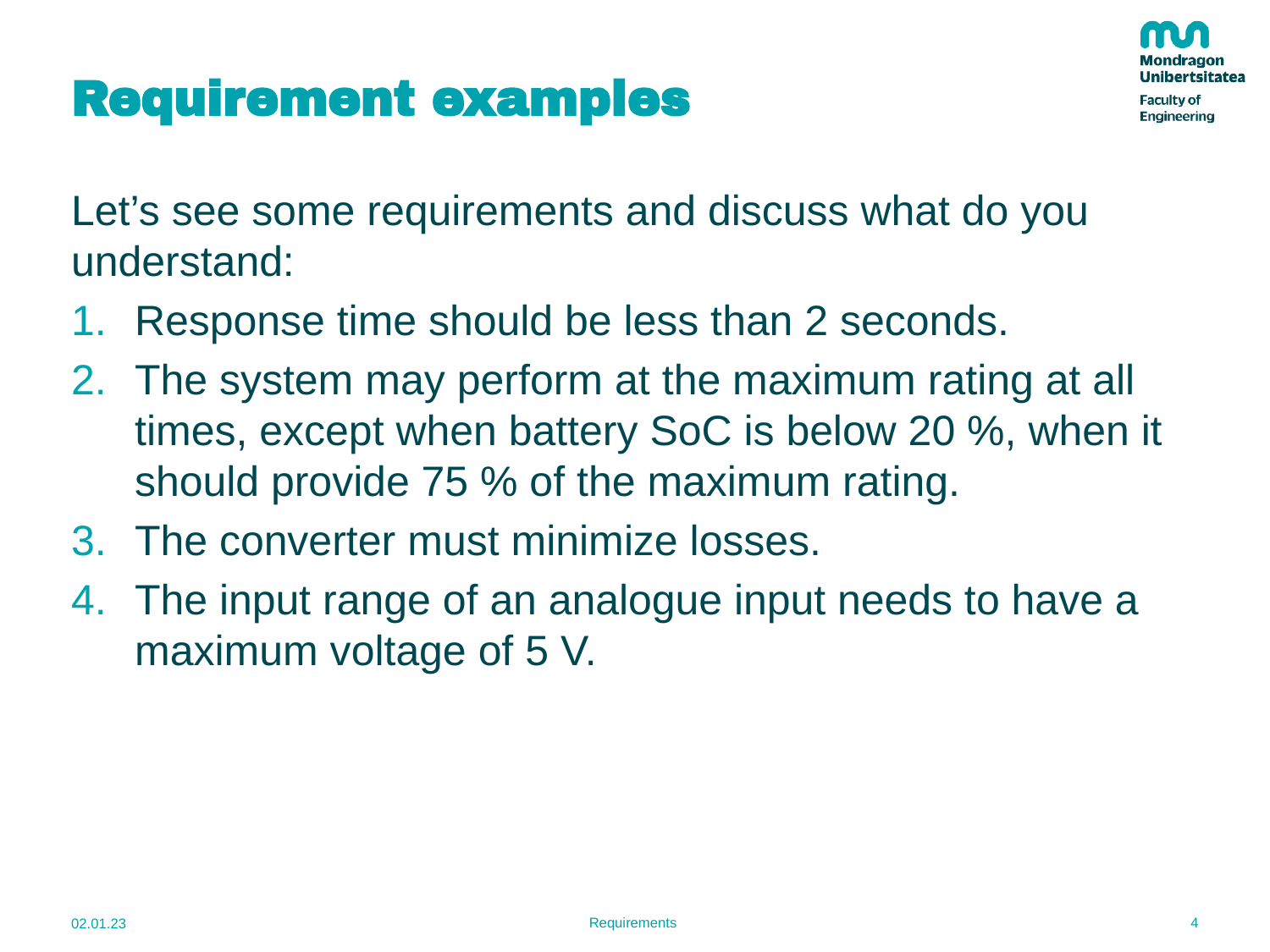

# Requirement examples
Let’s see some requirements and discuss what do you understand:
Response time should be less than 2 seconds.
The system may perform at the maximum rating at all times, except when battery SoC is below 20 %, when it should provide 75 % of the maximum rating.
The converter must minimize losses.
The input range of an analogue input needs to have a maximum voltage of 5 V.

4
Requirements
02.01.23